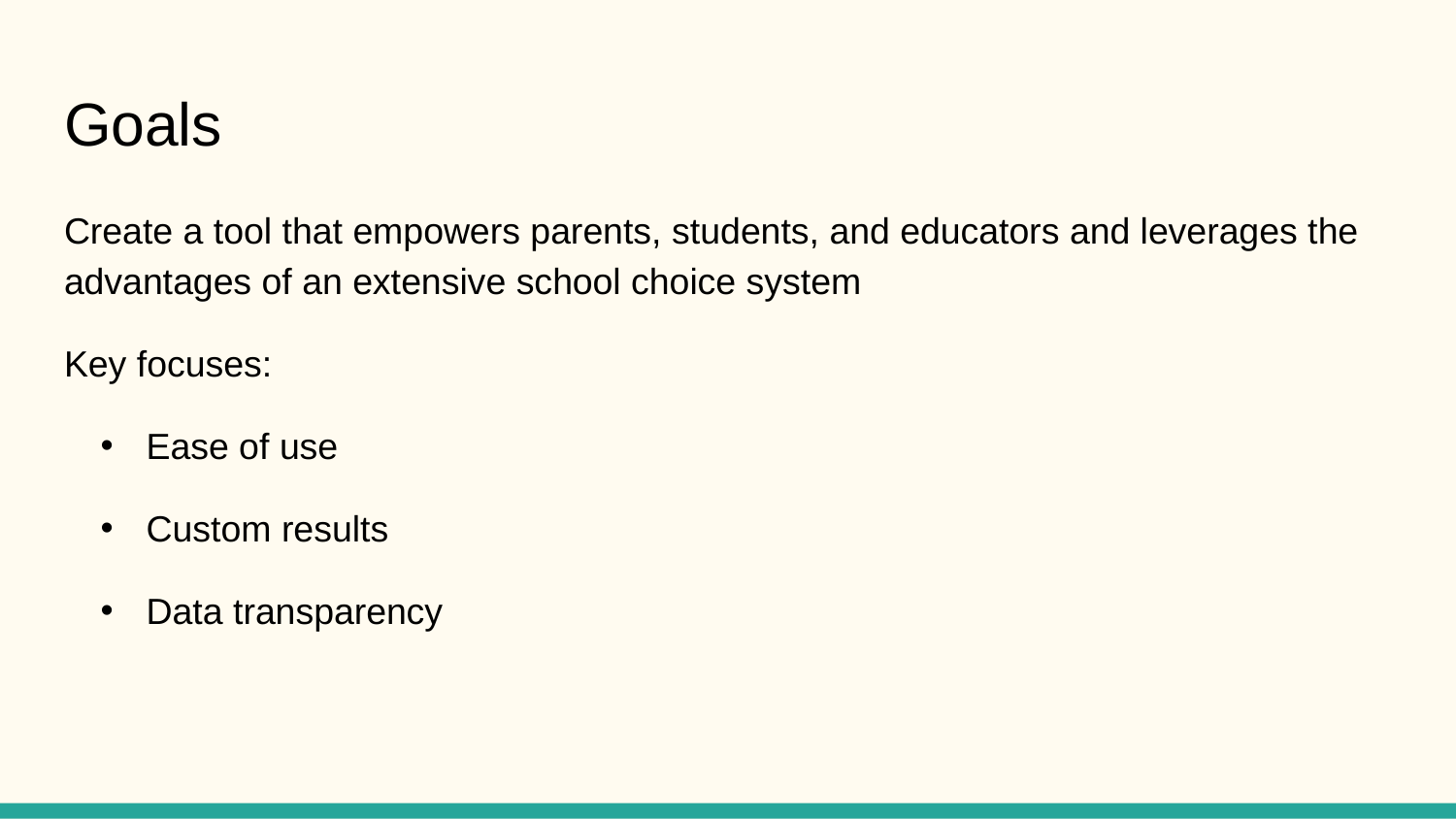

# Goals
Create a tool that empowers parents, students, and educators and leverages the advantages of an extensive school choice system
Key focuses:
Ease of use
Custom results
Data transparency